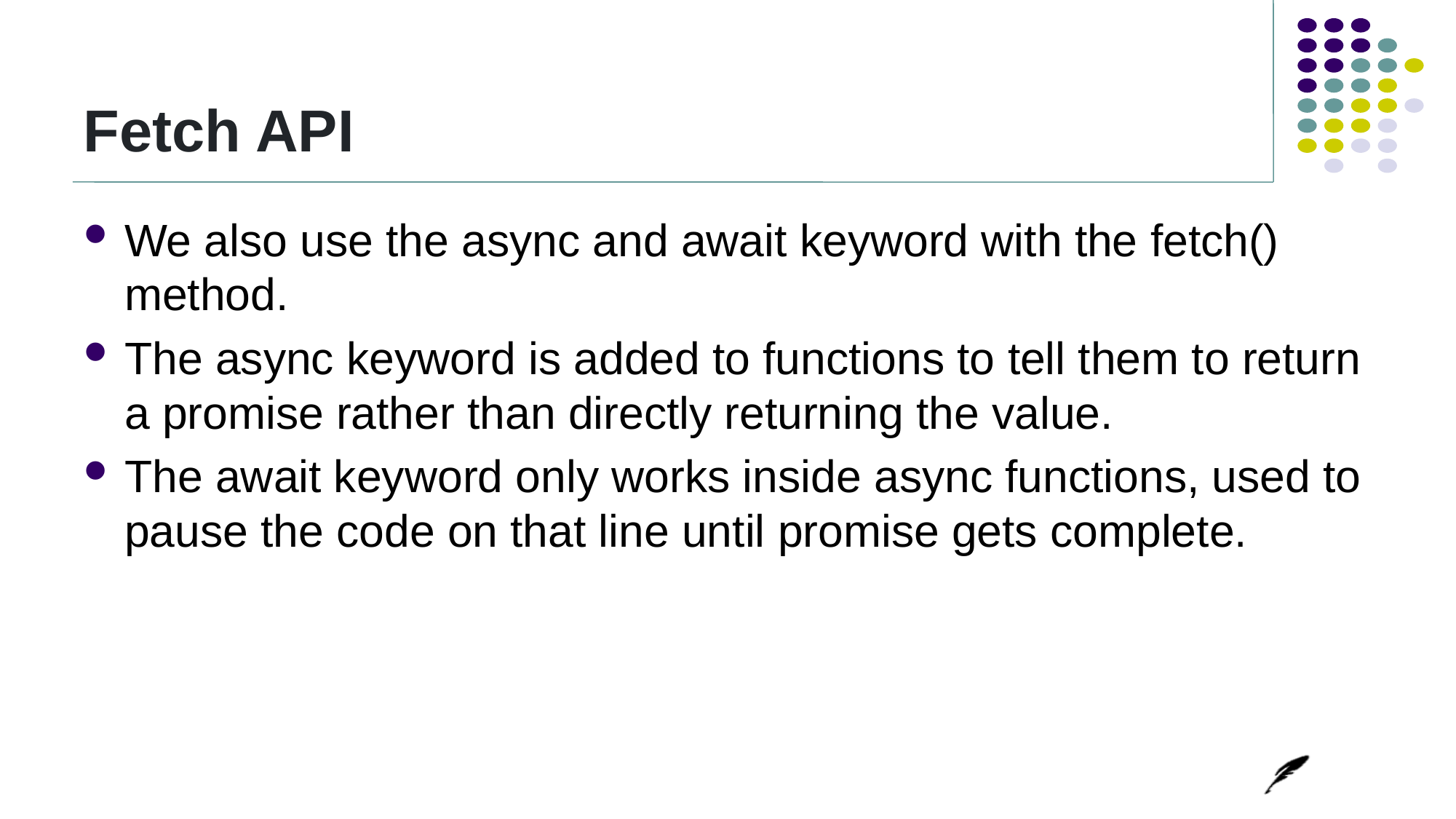

# Fetch API
We also use the async and await keyword with the fetch() method.
The async keyword is added to functions to tell them to return a promise rather than directly returning the value.
The await keyword only works inside async functions, used to pause the code on that line until promise gets complete.